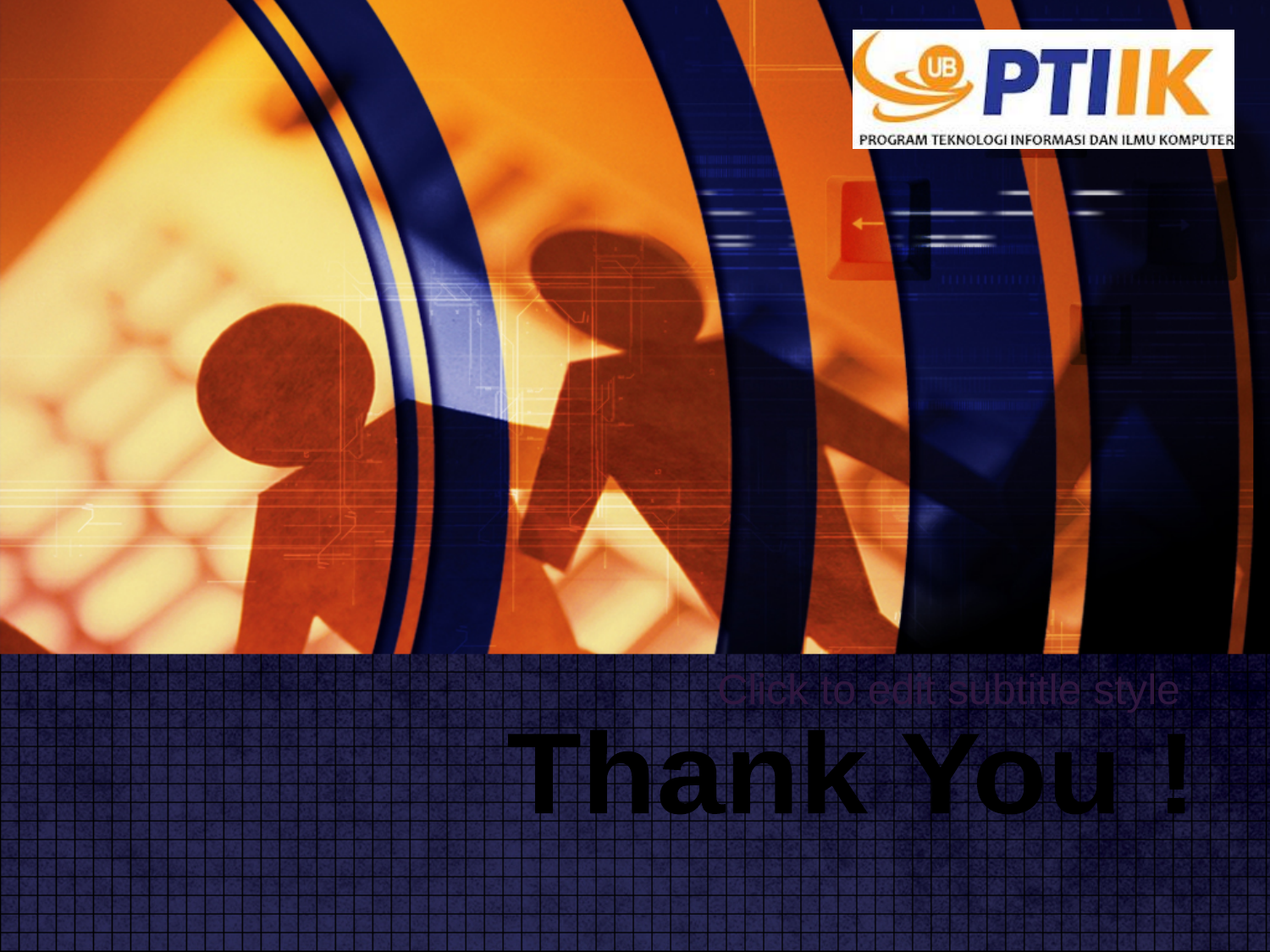

Click to edit subtitle style
Thank You !